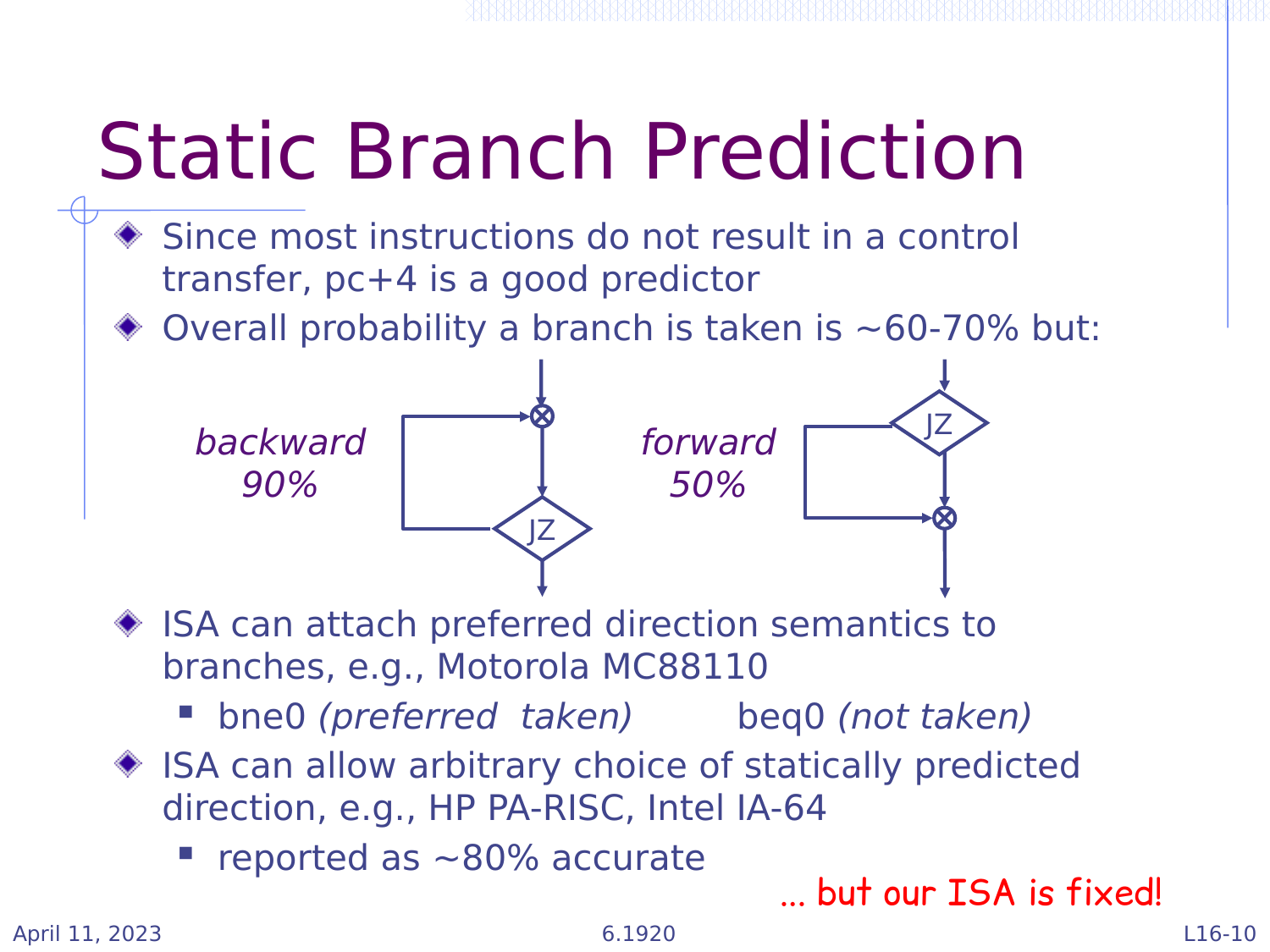

# Static Branch Prediction
Since most instructions do not result in a control transfer, pc+4 is a good predictor
Overall probability a branch is taken is ~60-70% but:

ISA can attach preferred direction semantics to branches, e.g., Motorola MC88110
bne0 (preferred  taken)	 beq0 (not taken)
ISA can allow arbitrary choice of statically predicted direction, e.g., HP PA-RISC, Intel IA-64
reported as ~80% accurate

JZ

JZ

backward
90%
forward
50%
... but our ISA is fixed!
April 11, 2023
6.1920
L16-10